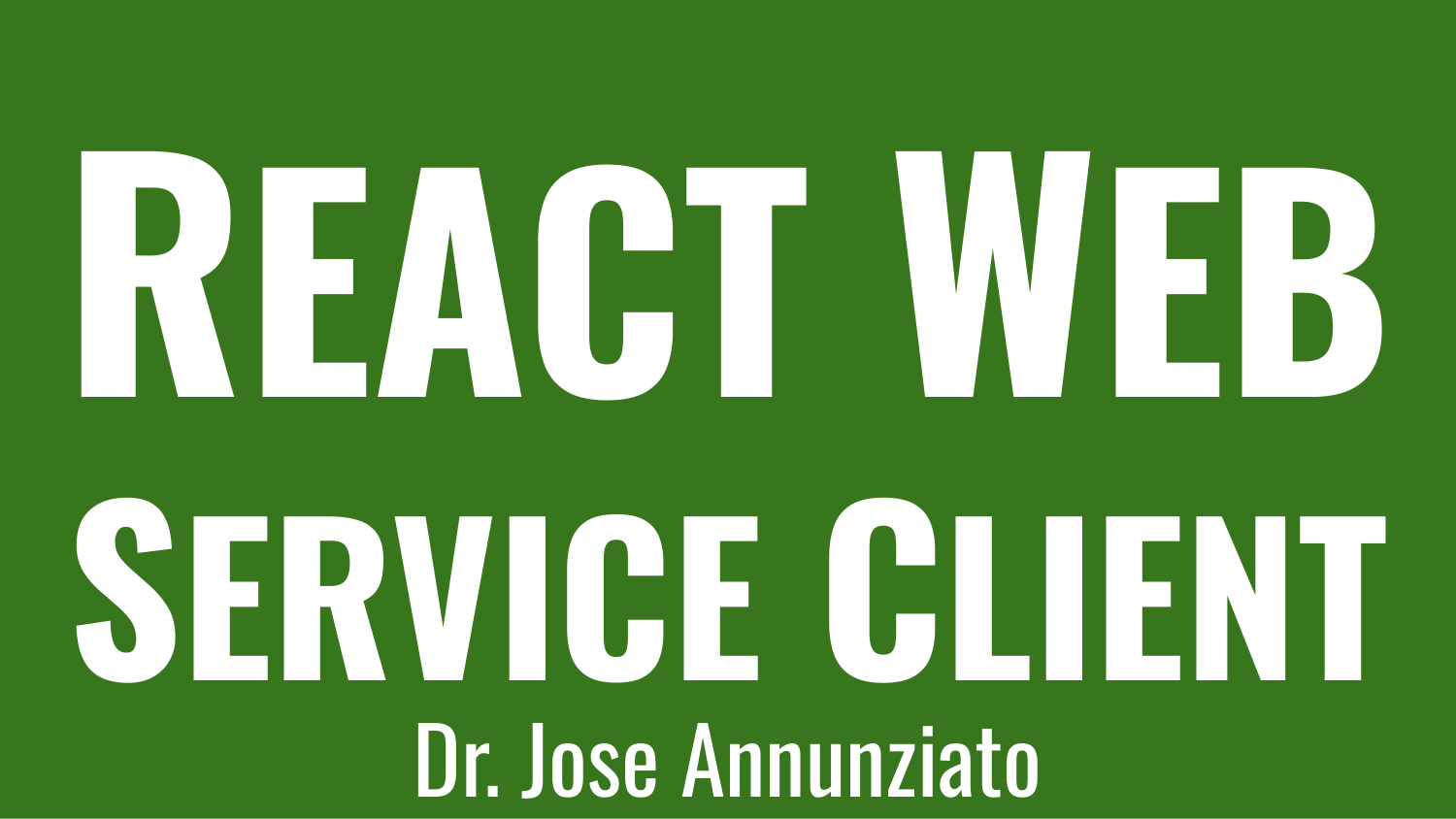

# REACT WEB SERVICE CLIENT
Dr. Jose Annunziato